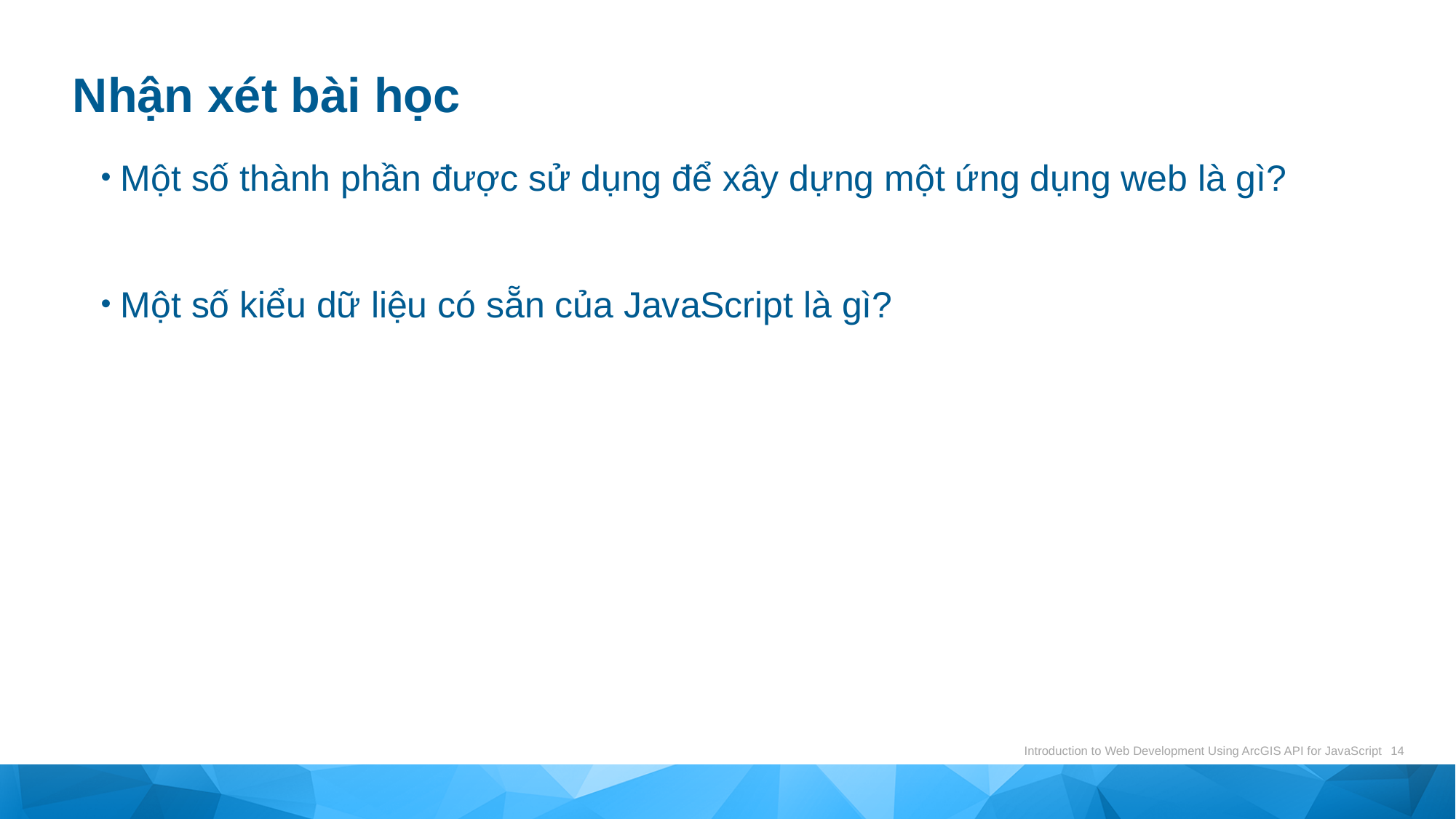

# Nhận xét bài học
Một số thành phần được sử dụng để xây dựng một ứng dụng web là gì?

Một số kiểu dữ liệu có sẵn của JavaScript là gì?